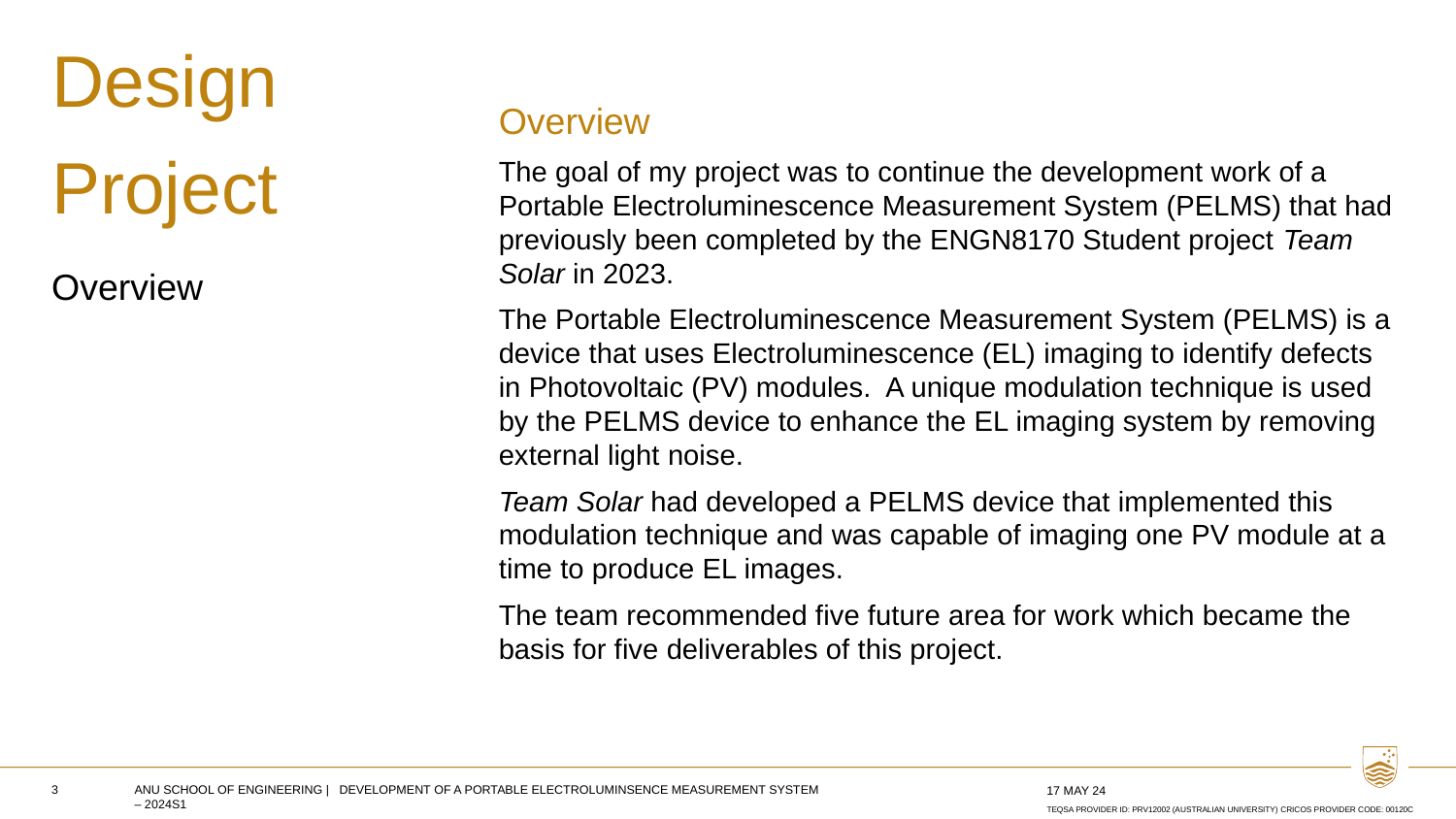

Design
Project
Overview

Overview
The goal of my project was to continue the development work of a Portable Electroluminescence Measurement System (PELMS) that had previously been completed by the ENGN8170 Student project Team Solar in 2023.
The Portable Electroluminescence Measurement System (PELMS) is a device that uses Electroluminescence (EL) imaging to identify defects in Photovoltaic (PV) modules.  A unique modulation technique is used by the PELMS device to enhance the EL imaging system by removing external light noise.
Team Solar had developed a PELMS device that implemented this modulation technique and was capable of imaging one PV module at a time to produce EL images.
The team recommended five future area for work which became the basis for five deliverables of this project.

3
ANU SCHOOL OF ENGINEERING |   Development of a PORTABLE ELECTROLUMINSENCE MEASUREMENT SYSTEM – 2024S1
17 May 24